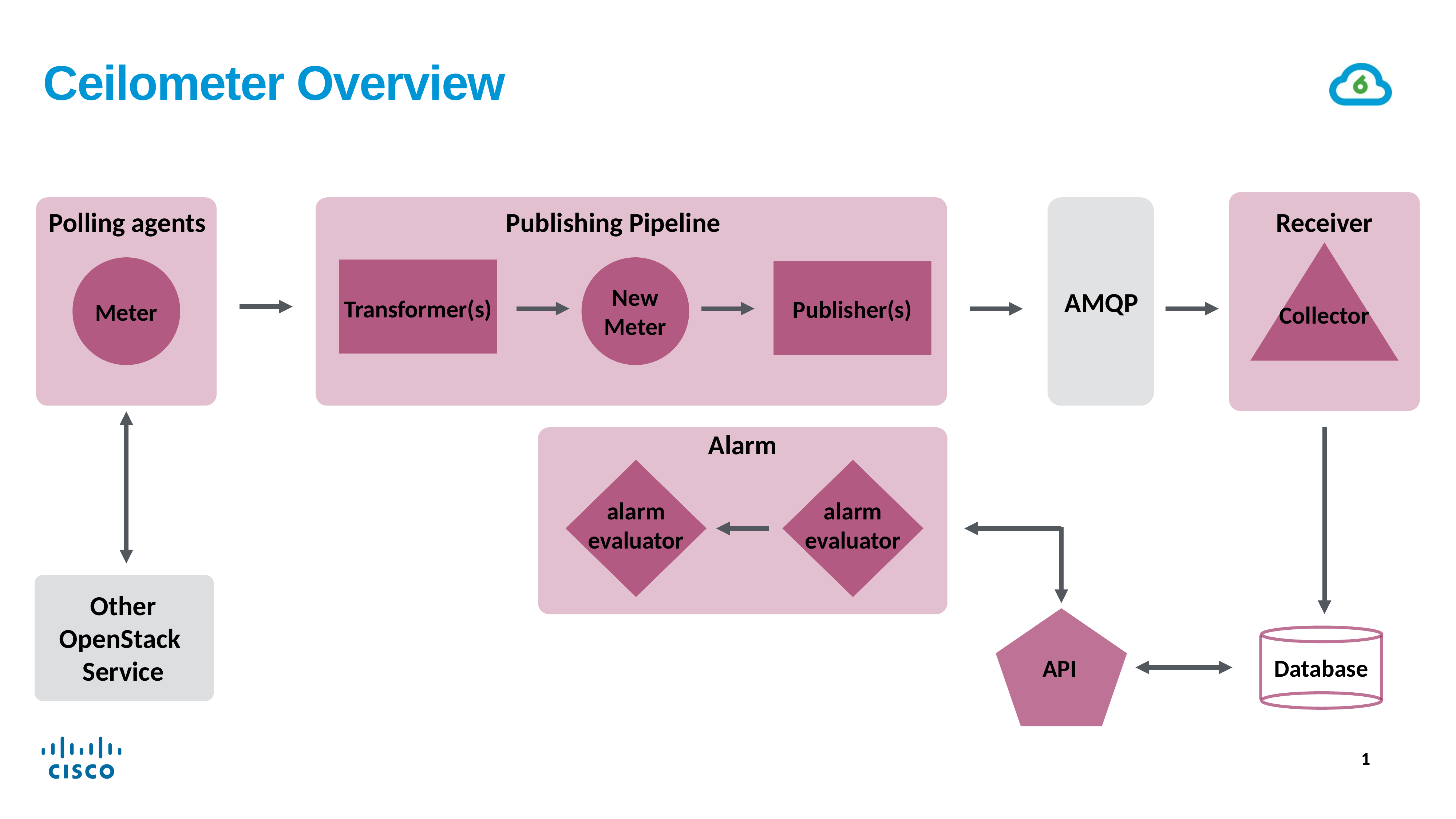

# Ceilometer Overview

Polling agents
Publishing Pipeline
Receiver

New
Meter
AMQP
Transformer(s)
Publisher(s)
Meter
Collector

Alarm

alarm
evaluator
alarm
evaluator

Other
OpenStack
Service

Database
API

1